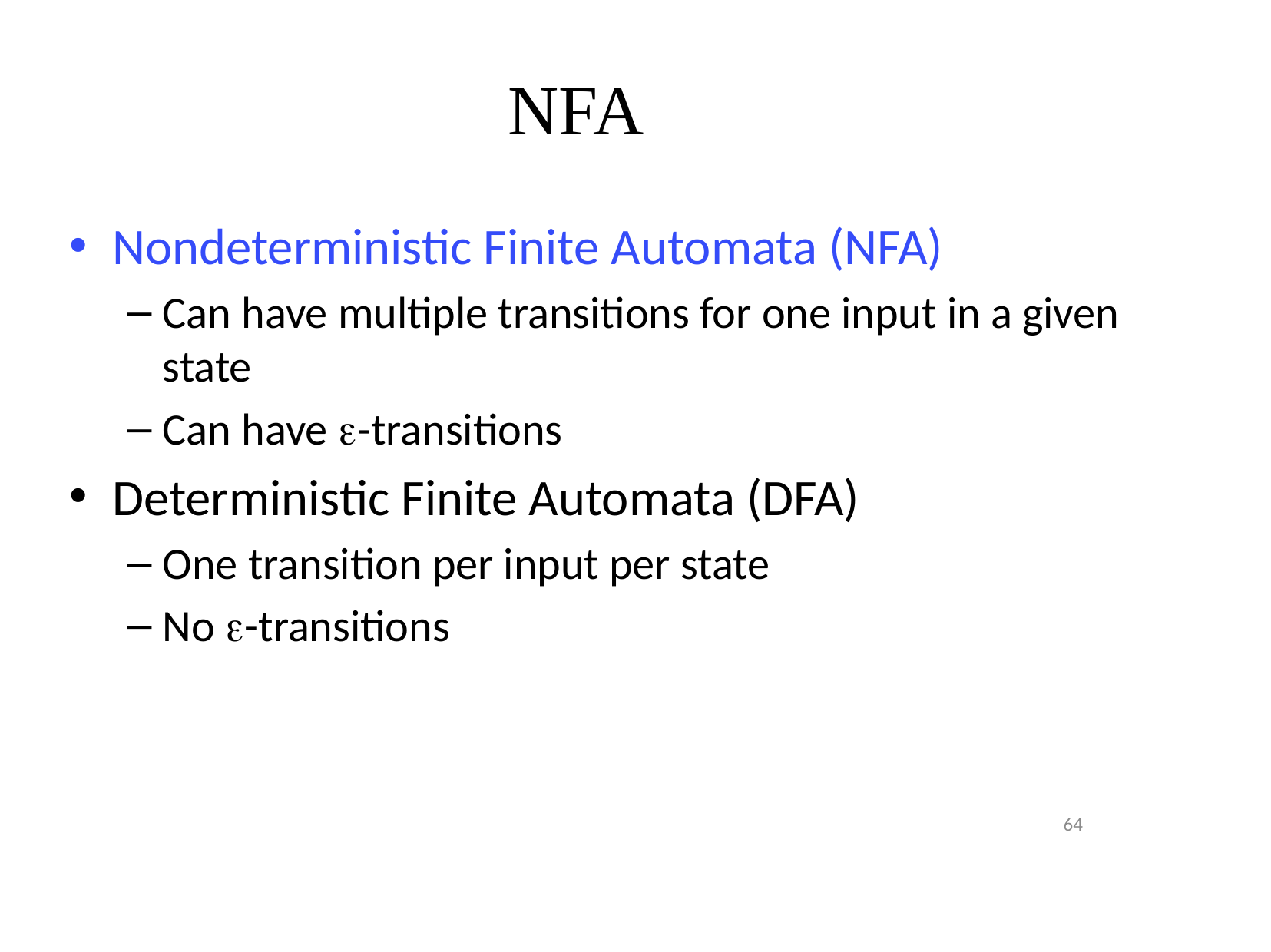

# NFA
Nondeterministic Finite Automata (NFA)
Can have multiple transitions for one input in a given state
Can have ε-transitions
Deterministic Finite Automata (DFA)
One transition per input per state
No ε-transitions

64